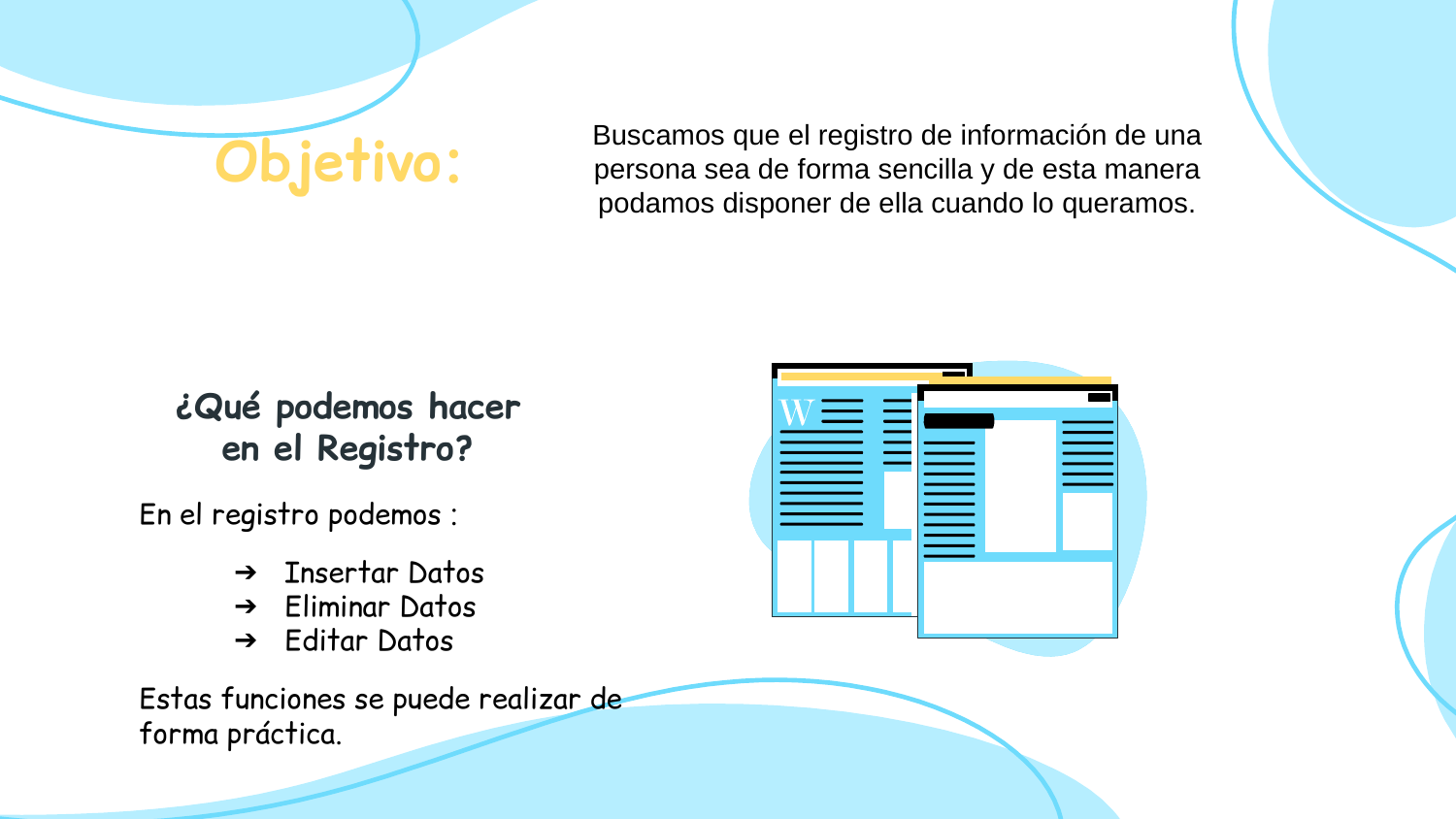

Buscamos que el registro de información de una persona sea de forma sencilla y de esta manera podamos disponer de ella cuando lo queramos.
# Objetivo:

¿Qué podemos hacer en el Registro?
En el registro podemos :
Insertar Datos
Eliminar Datos
Editar Datos
Estas funciones se puede realizar de forma práctica.